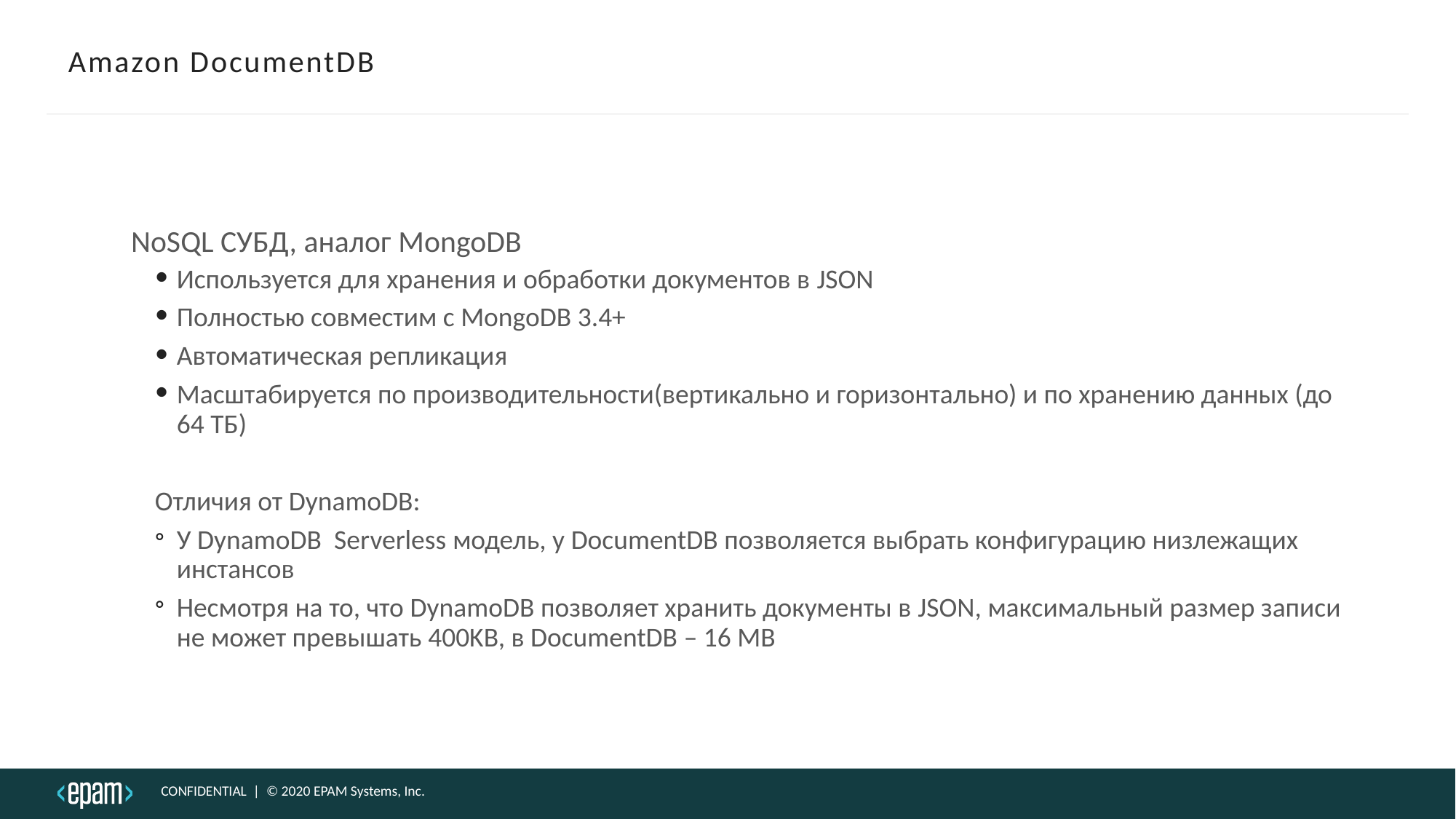

# Amazon DocumentDB
NoSQL СУБД, аналог MongoDB
Используется для хранения и обработки документов в JSON
Полностью совместим с MongoDB 3.4+
Автоматическая репликация
Масштабируется по производительности(вертикально и горизонтально) и по хранению данных (до 64 ТБ)

Отличия от DynamoDB:
У DynamoDB  Serverless модель, у DocumentDB позволяется выбрать конфигурацию низлежащих инстансов
Несмотря на то, что DynamoDB позволяет хранить документы в JSON, максимальный размер записи не может превышать 400KB, в DocumentDB – 16 MB